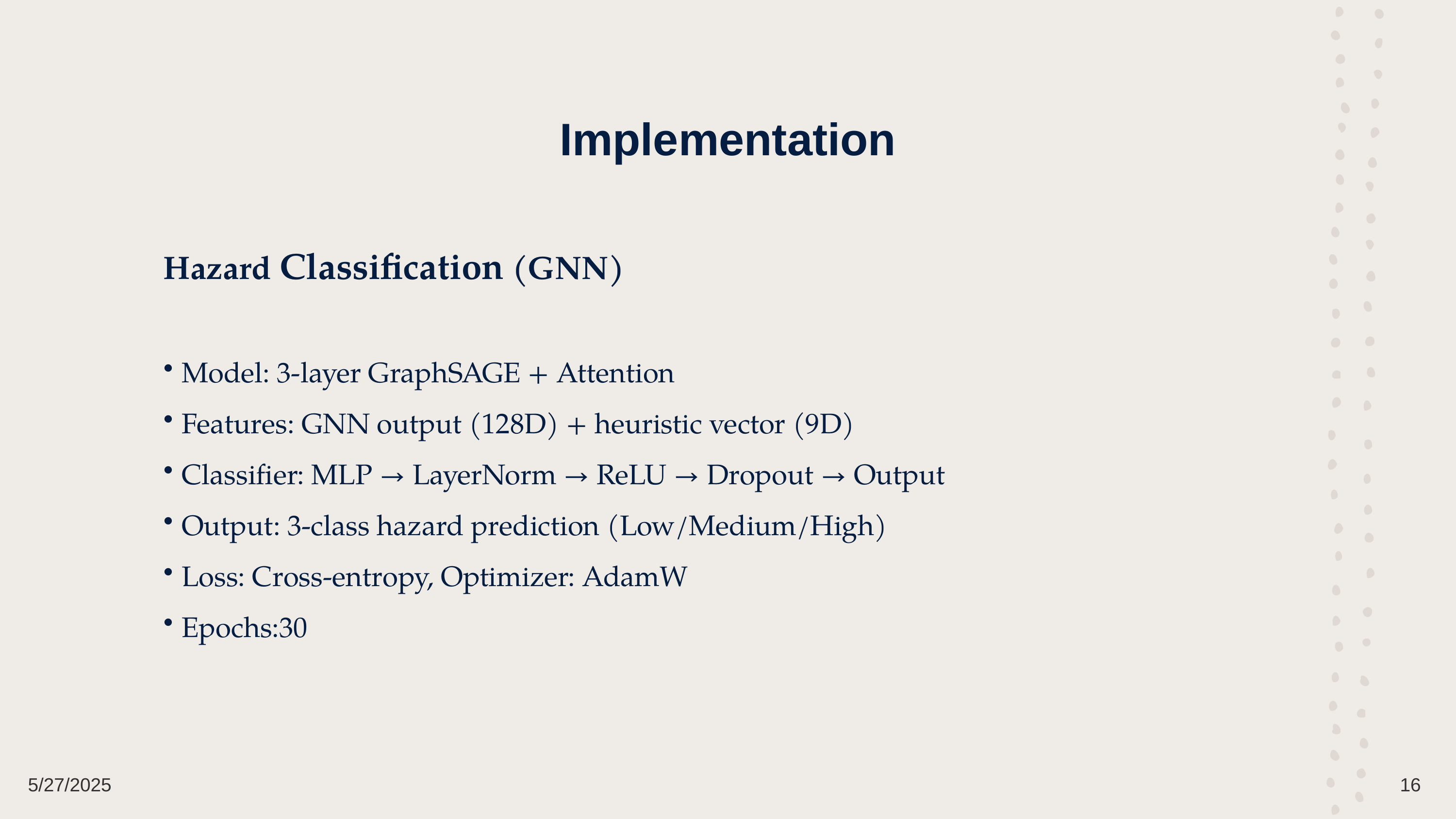

Implementation
Hazard Classification (GNN)

Model: 3-layer GraphSAGE + Attention
Features: GNN output (128D) + heuristic vector (9D)
Classifier: MLP → LayerNorm → ReLU → Dropout → Output
Output: 3-class hazard prediction (Low/Medium/High)
Loss: Cross-entropy, Optimizer: AdamW
Epochs:30
5/27/2025
16